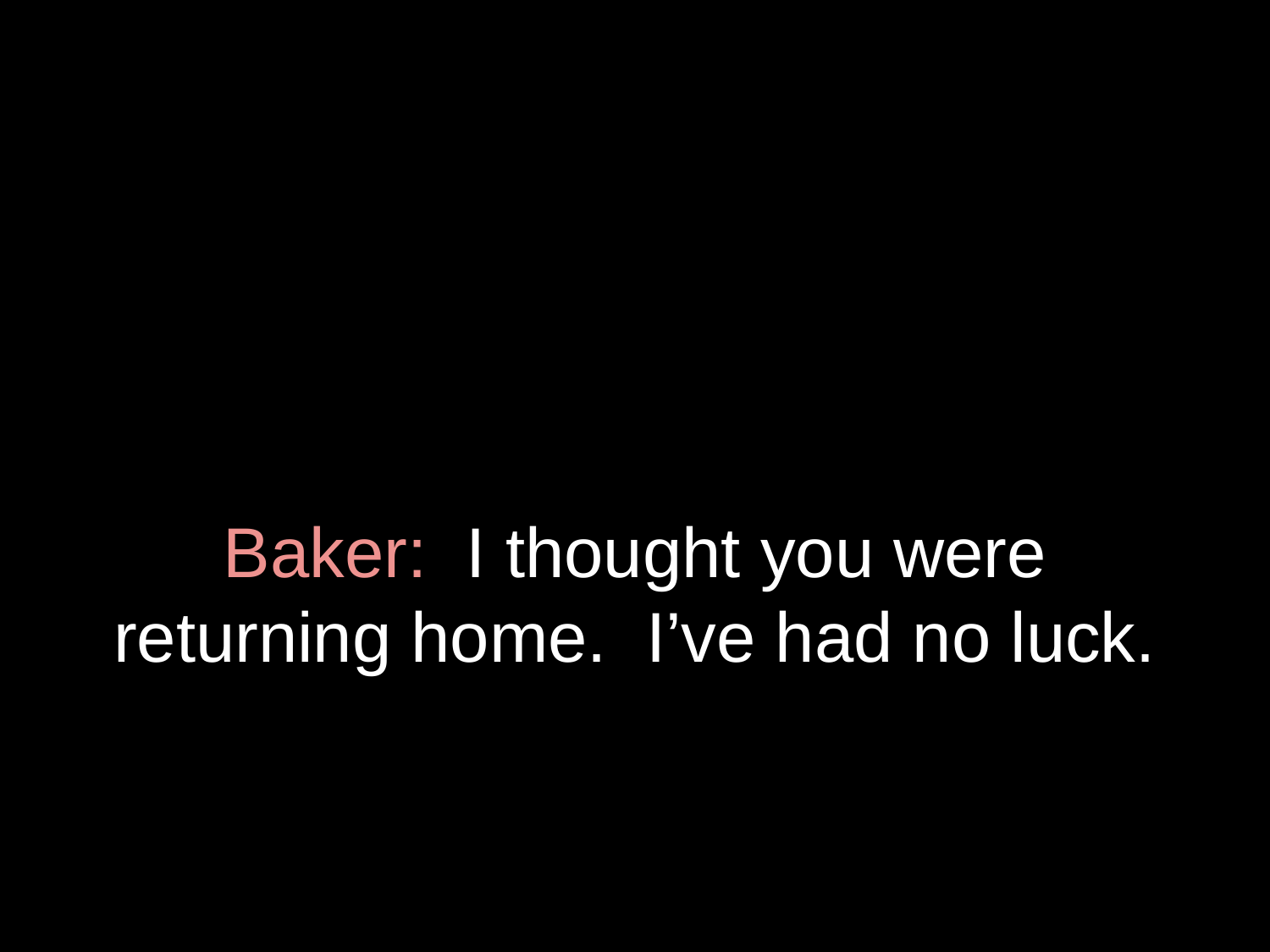

# Baker:  I thought you were returning home.  I’ve had no luck.